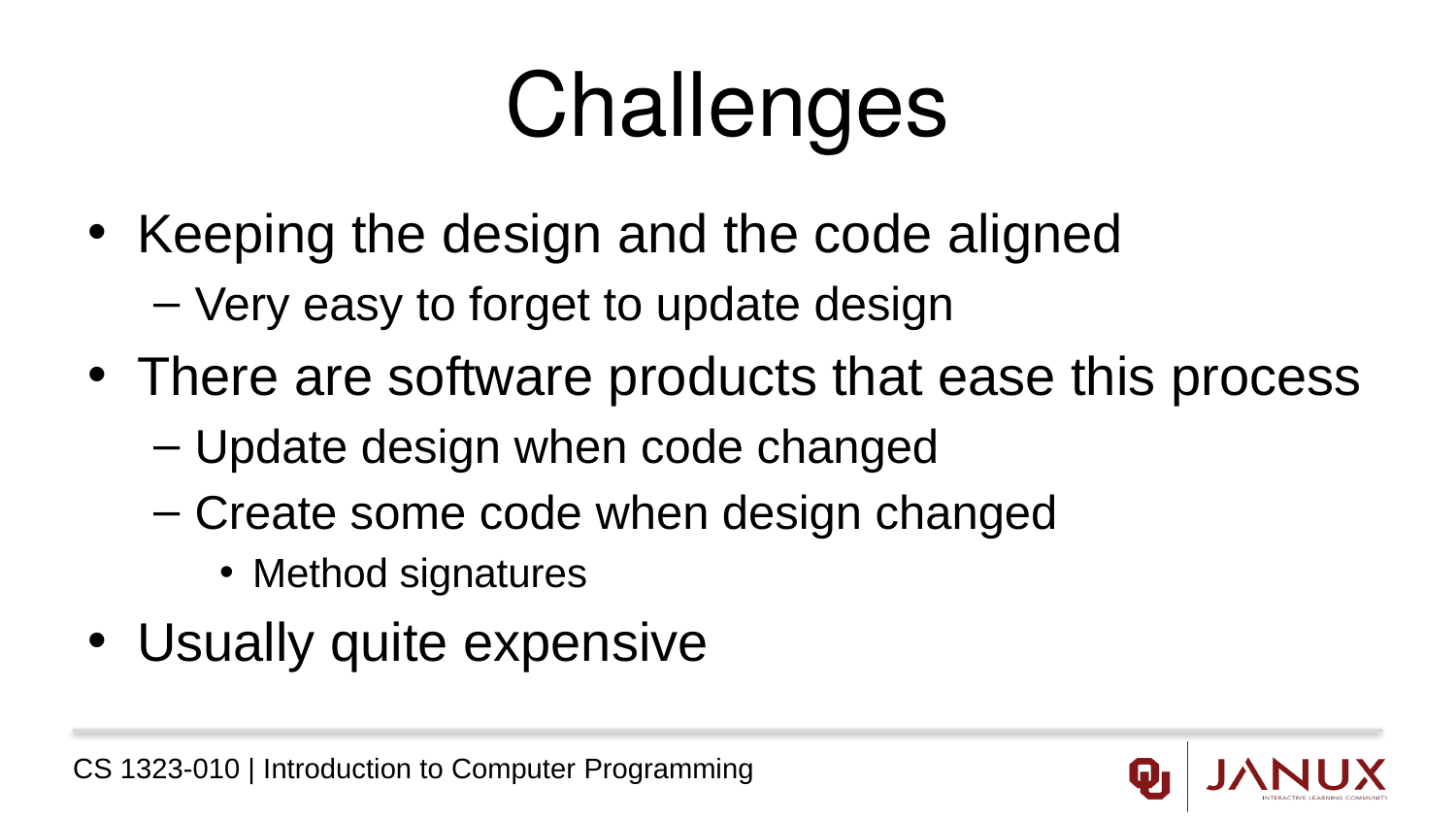

# Challenges
Keeping the design and the code aligned
Very easy to forget to update design
There are software products that ease this process
Update design when code changed
Create some code when design changed
Method signatures
Usually quite expensive